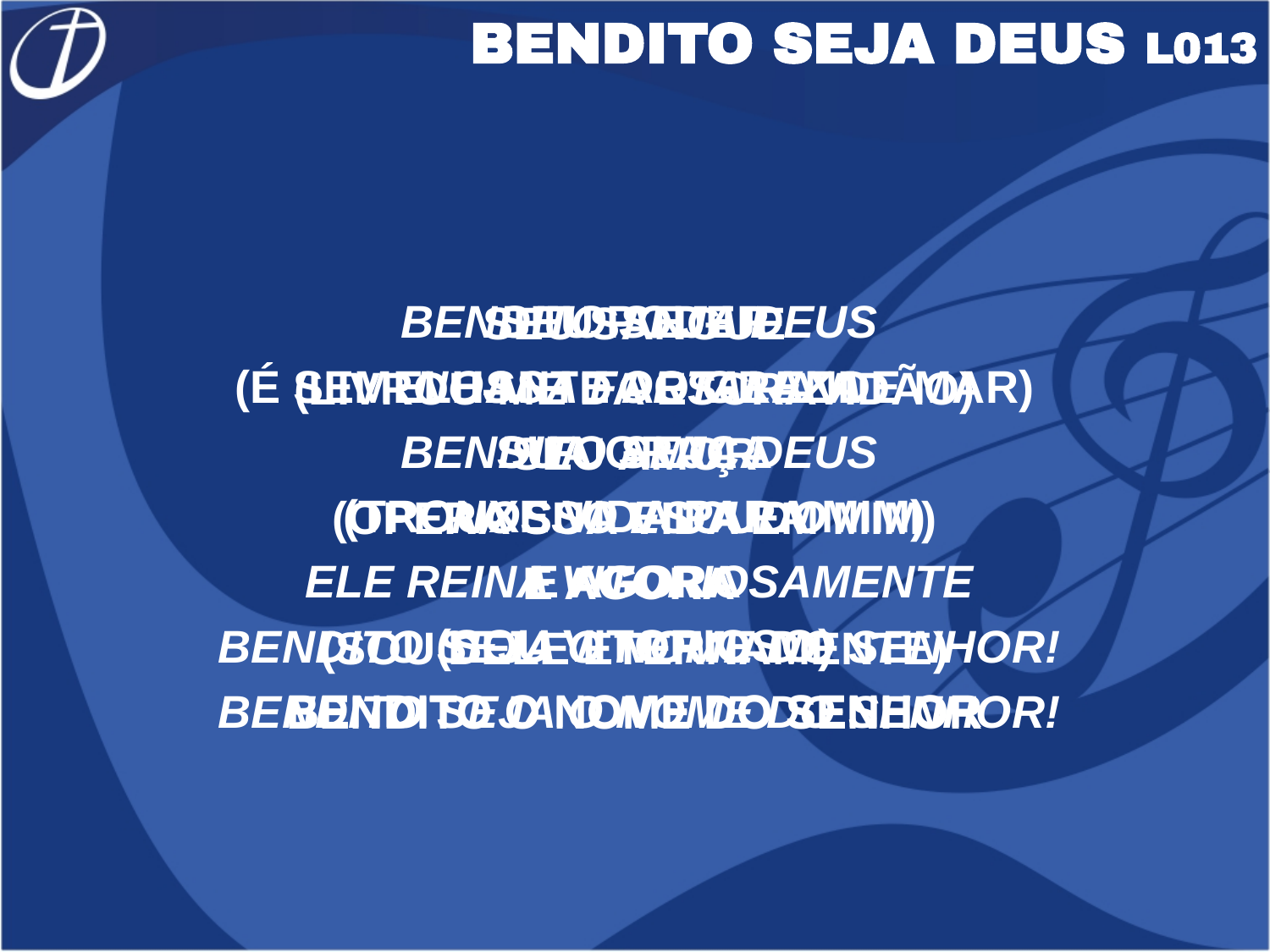

BENDITO SEJA DEUS L013
SEU PODER
(É SEMELHANTE AO GRANDE MAR)
SUA GRAÇA
(TROUXE VIDA PARA MIM)
E AGORA
(SOU VITORIOSO)
BENDITO O NOME DO SENHOR
BENDITO SEJA DEUS
NOSSA FORTALEZA
BENDITO SEJA DEUS
NOSSO ESCUDO
ELE REINA VITORIOSAMENTE
BENDITO SEJA O NOME DO SENHOR!
BENDITO SEJA O NOME DO SENHOR!
SEU SANGUE
(LIVROU-ME DA ESCRAVIDÃO)
SEU AMOR
(OPERA SUA VIDA EM MIM)
E AGORA
(SOU DELE ETERNAMENTE)
BENDITO O NOME DO SENHOR